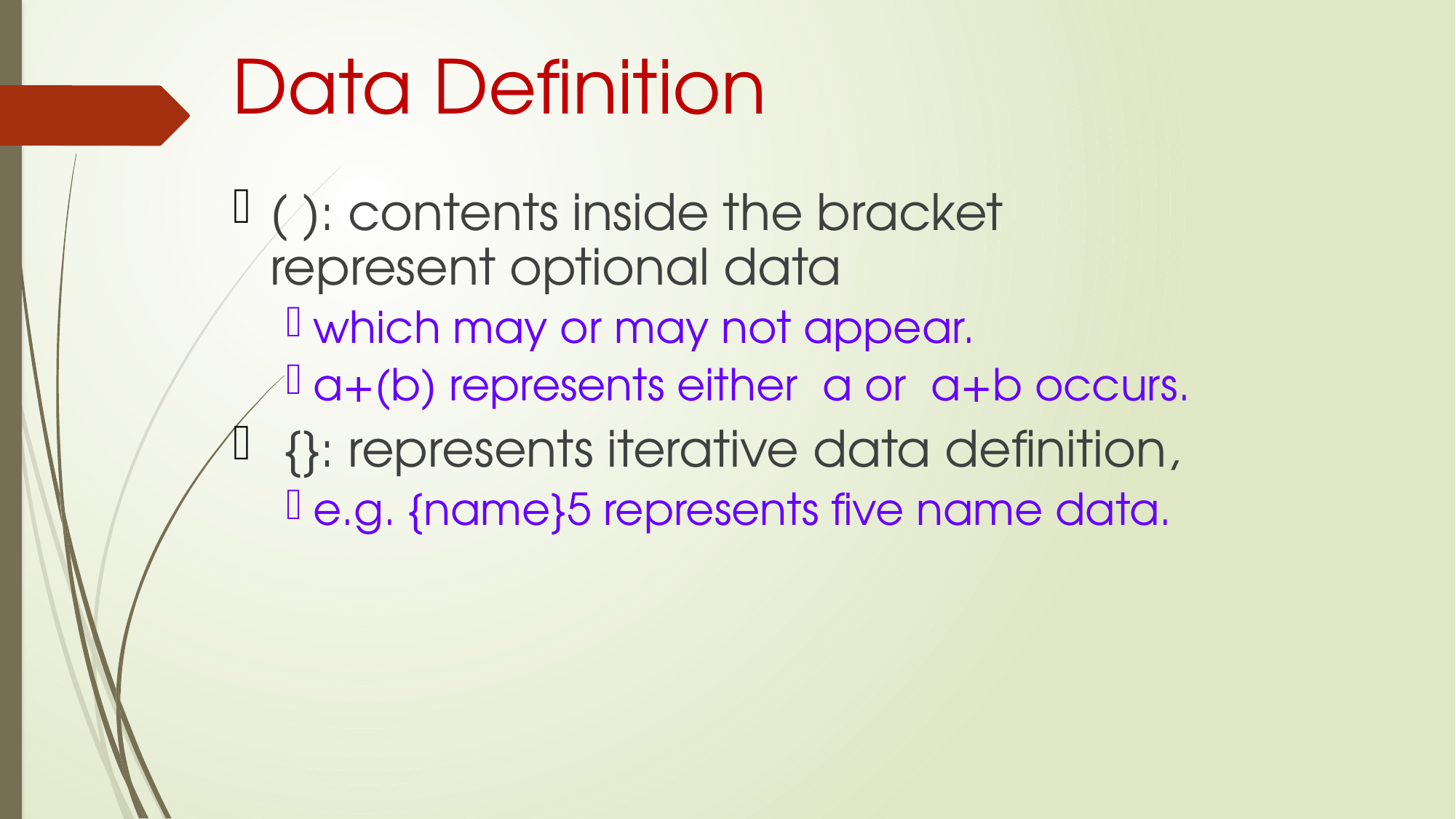

# Data Definition
( ): contents inside the bracket represent optional data
which may or may not appear.
a+(b) represents either  a or  a+b occurs.
 {}: represents iterative data definition,
e.g. {name}5 represents five name data.